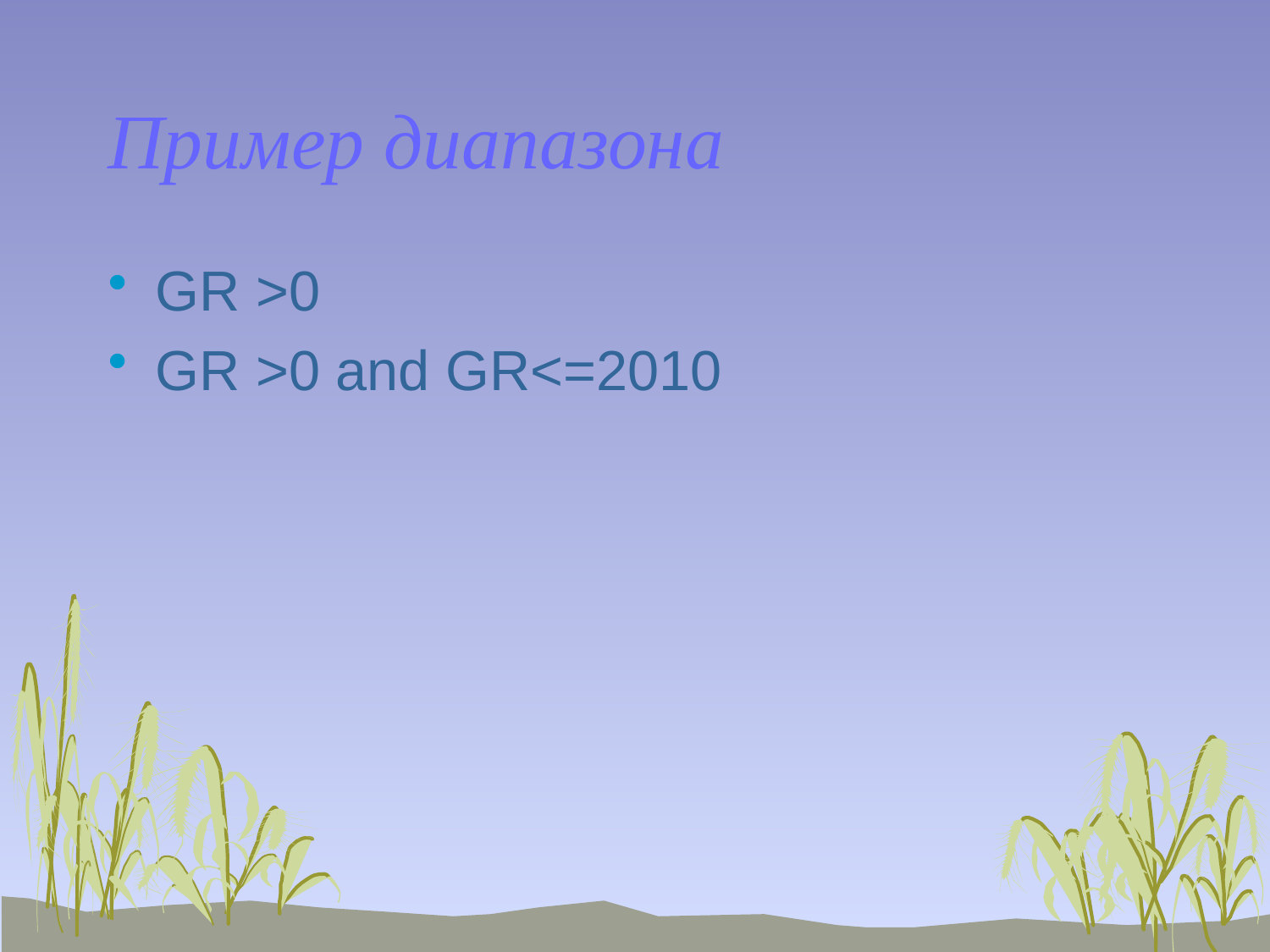

# Пример диапазона
GR >0
GR >0 and GR<=2010